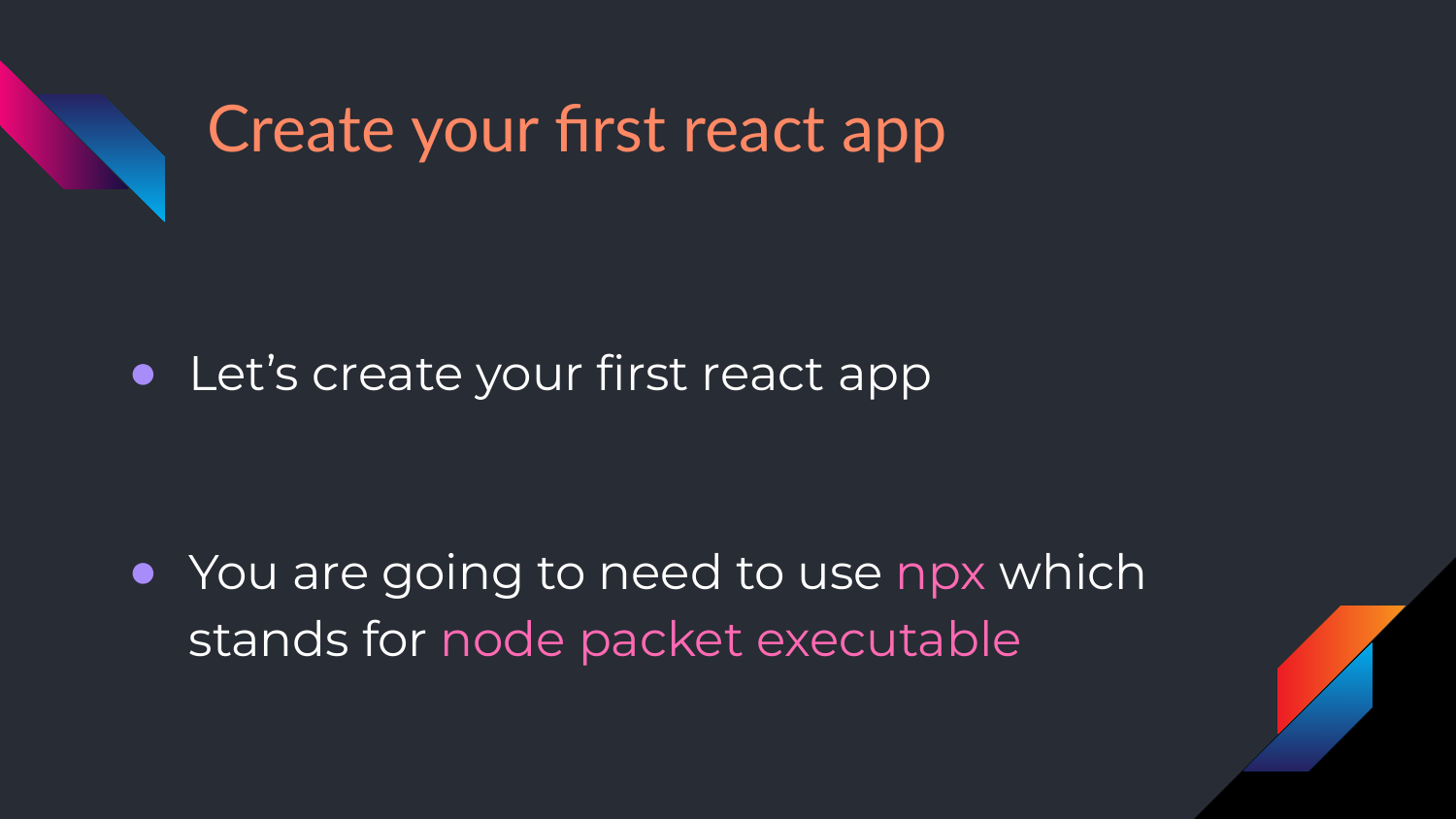

# Create your first react app
Let’s create your first react app

You are going to need to use npx which stands for node packet executable